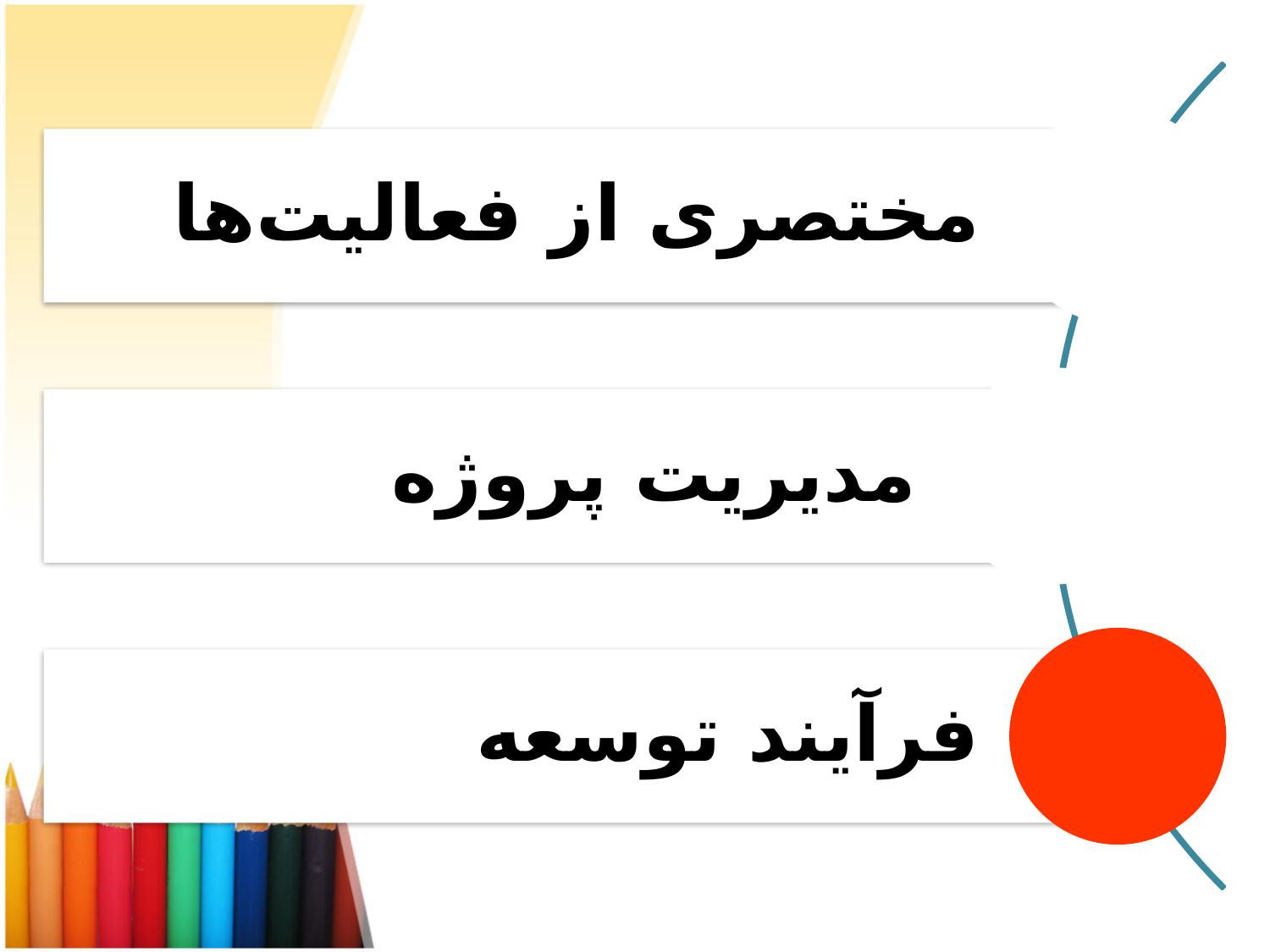

مختصری از فعالیت‌ها
مدیریت پروژه
فرآیند توسعه